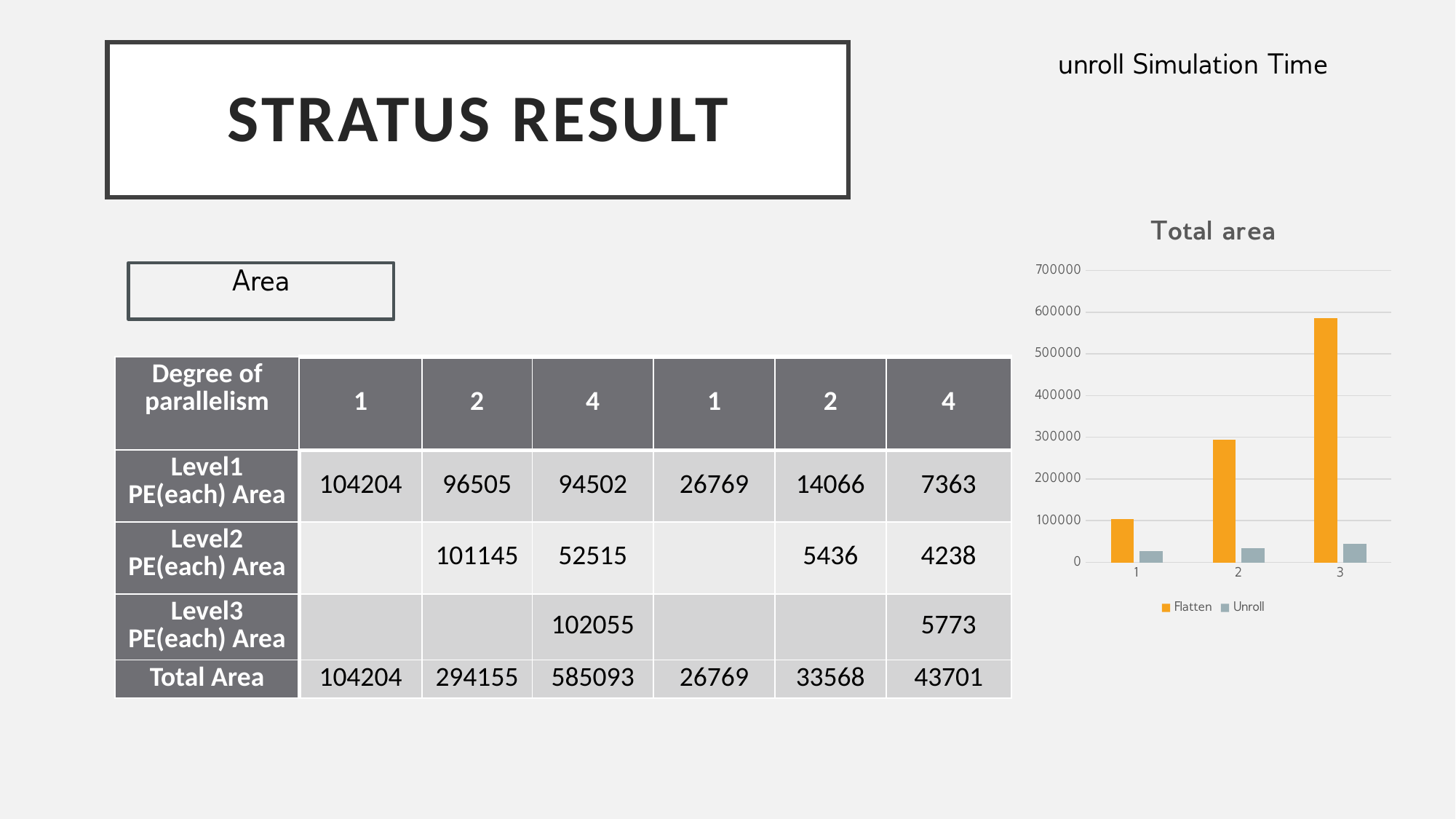

# STRATUS result
unroll Simulation Time

### Chart: Total area

| Category |  |  |
|---|---|---|
Area
| Degree of parallelism | 1 | 2 | 4 | 1 | 2 | 4 |
| --- | --- | --- | --- | --- | --- | --- |
| Level1 PE(each) Area | 104204 | 96505 | 94502 | 26769 | 14066 | 7363 |
| Level2 PE(each) Area |  | 101145 | 52515 |  | 5436 | 4238 |
| Level3 PE(each) Area |  |  | 102055 |  |  | 5773 |
| Total Area | 104204 | 294155 | 585093 | 26769 | 33568 | 43701 |